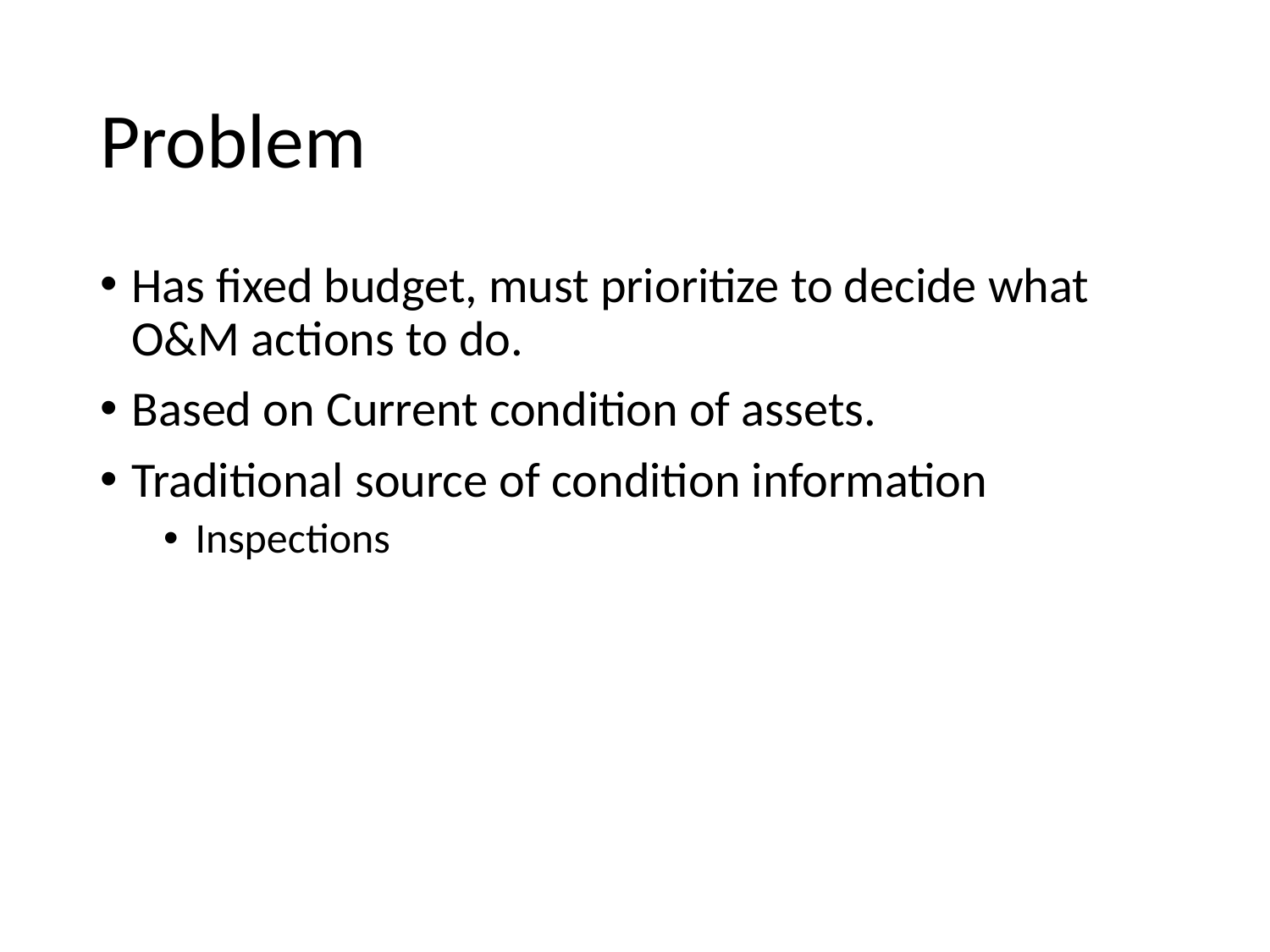

# Problem
Has fixed budget, must prioritize to decide what O&M actions to do.
Based on Current condition of assets.
Traditional source of condition information
Inspections